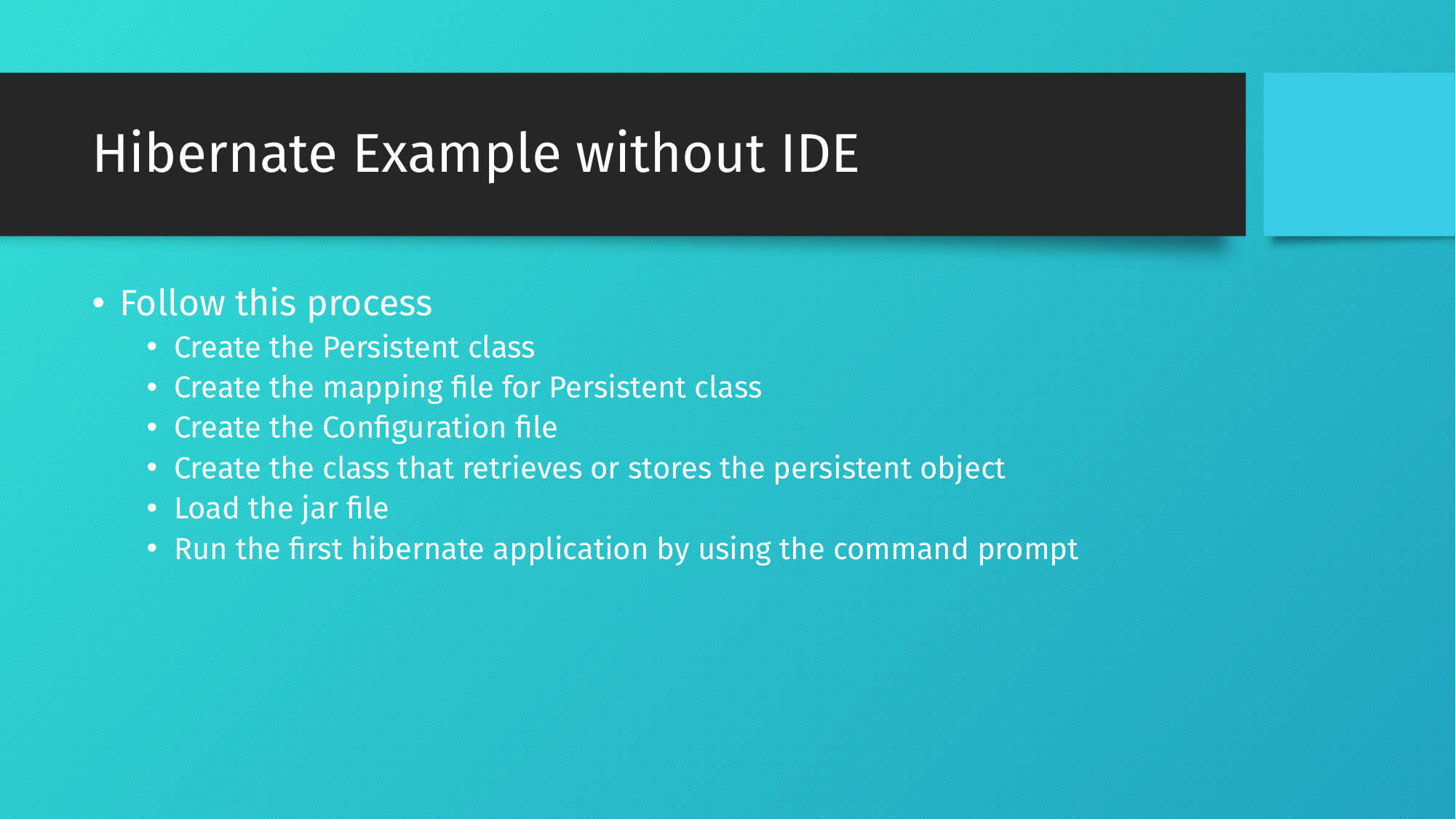

# Hibernate Example without IDE
Follow this process
Create the Persistent class
Create the mapping file for Persistent class
Create the Configuration file
Create the class that retrieves or stores the persistent object
Load the jar file
Run the first hibernate application by using the command prompt